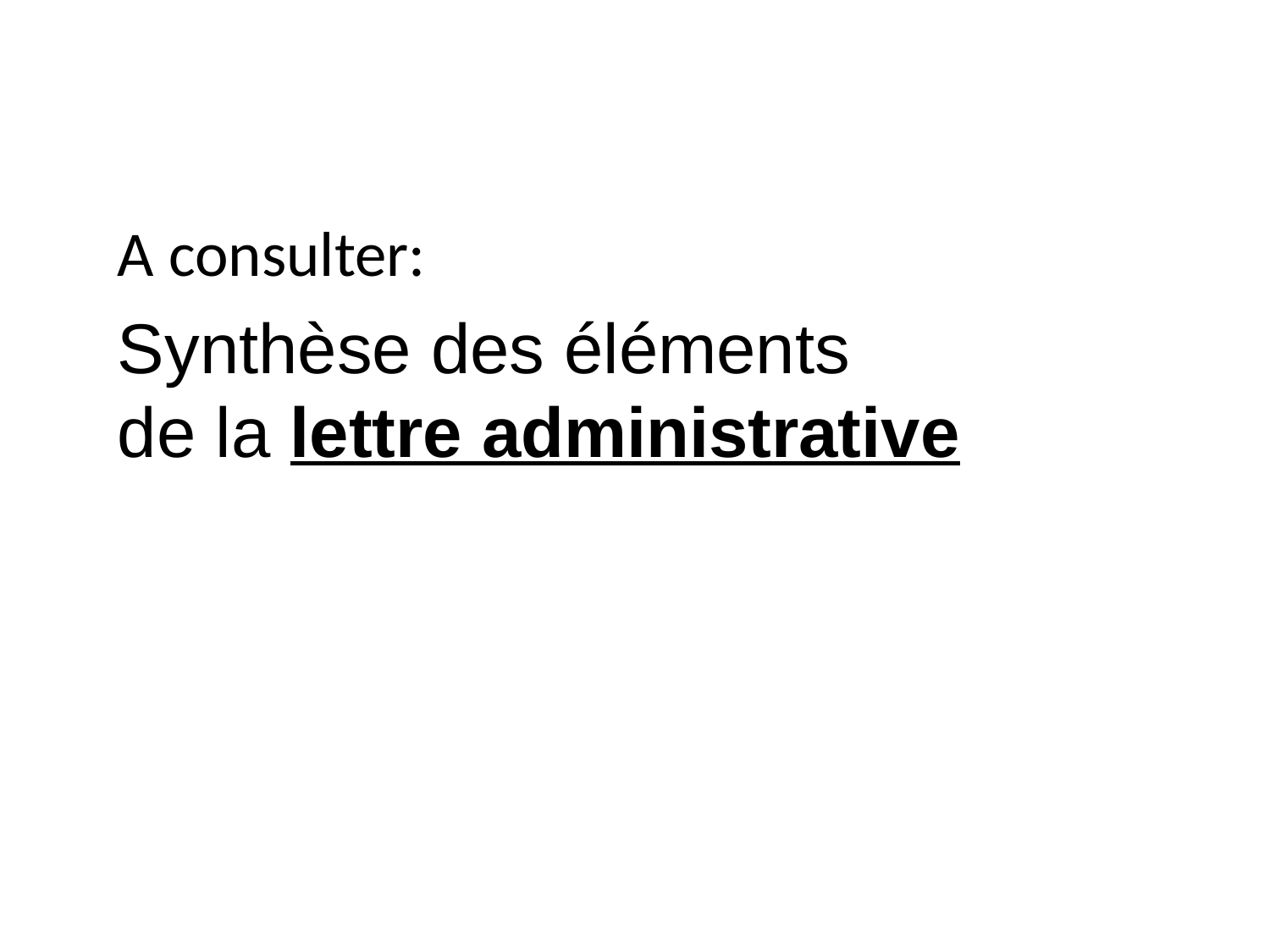

A consulter:
Synthèse des éléments
de la lettre administrative